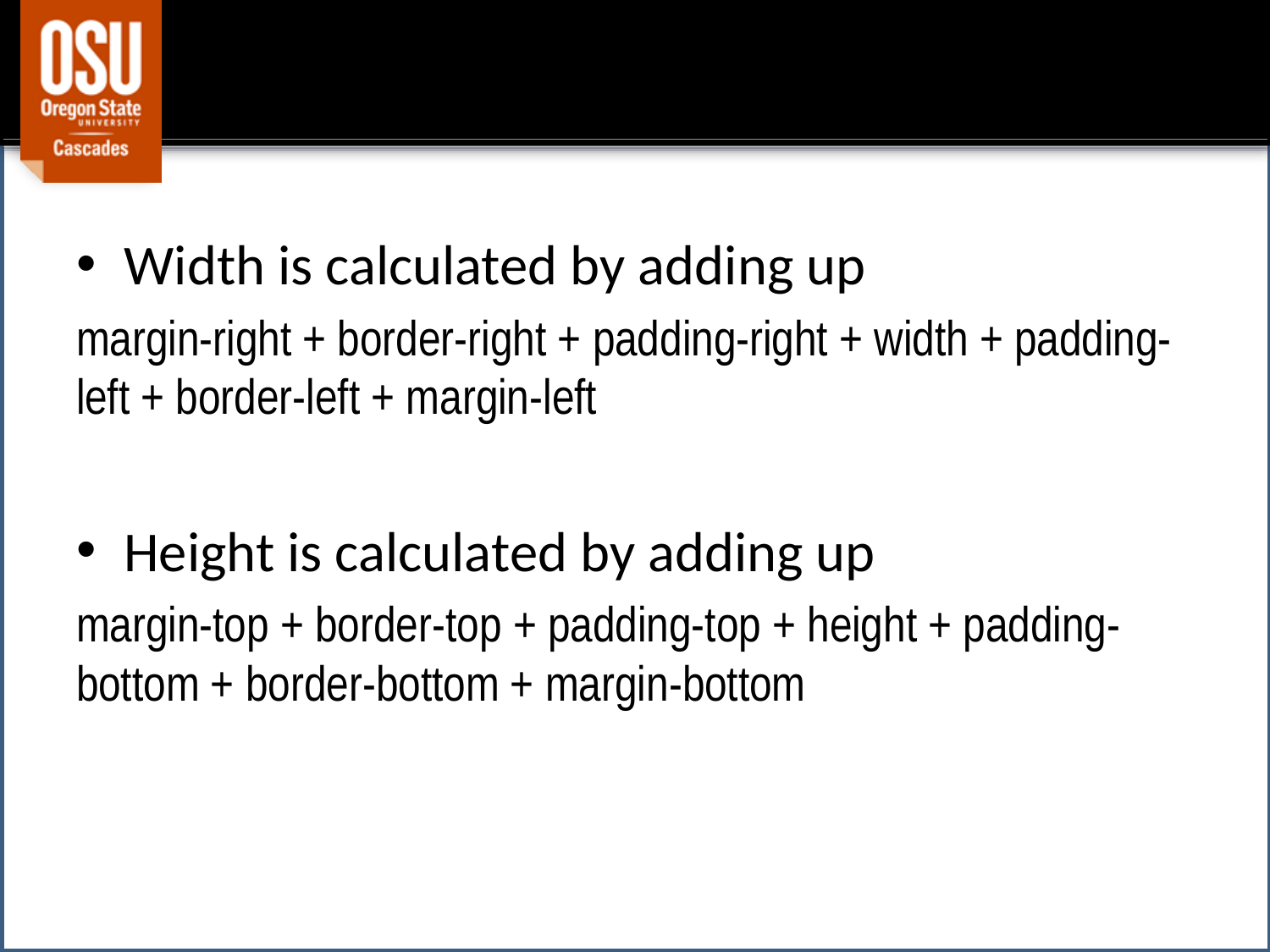

#
Width is calculated by adding up
margin-right + border-right + padding-right + width + padding-left + border-left + margin-left

Height is calculated by adding up
margin-top + border-top + padding-top + height + padding-bottom + border-bottom + margin-bottom